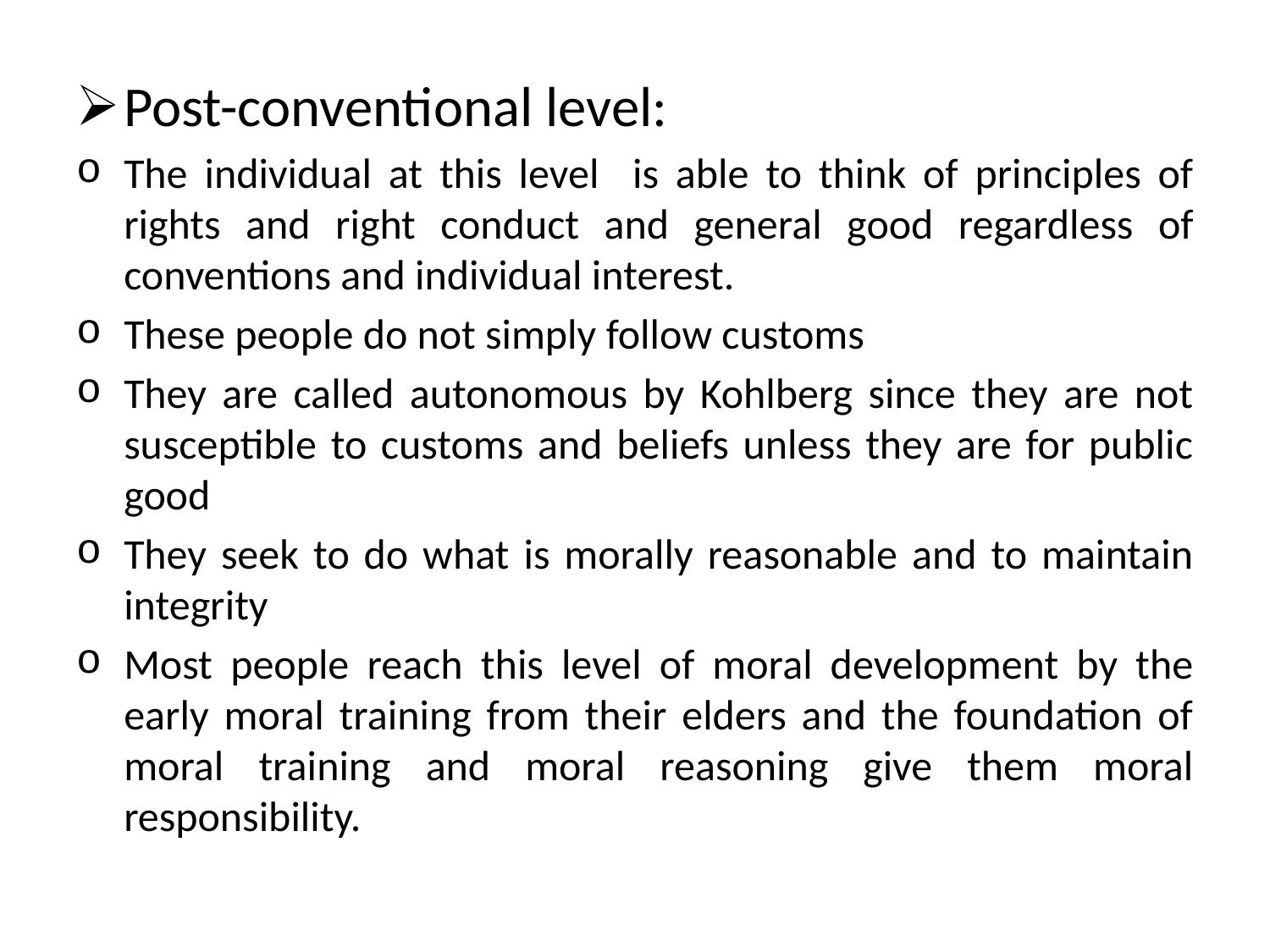

Post-conventional level:
The individual at this level  is able to think of principles of rights and right conduct and general good regardless of conventions and individual interest.
These people do not simply follow customs
They are called autonomous by Kohlberg since they are not susceptible to customs and beliefs unless they are for public good
They seek to do what is morally reasonable and to maintain integrity
Most people reach this level of moral development by the early moral training from their elders and the foundation of moral training and moral reasoning give them moral responsibility.